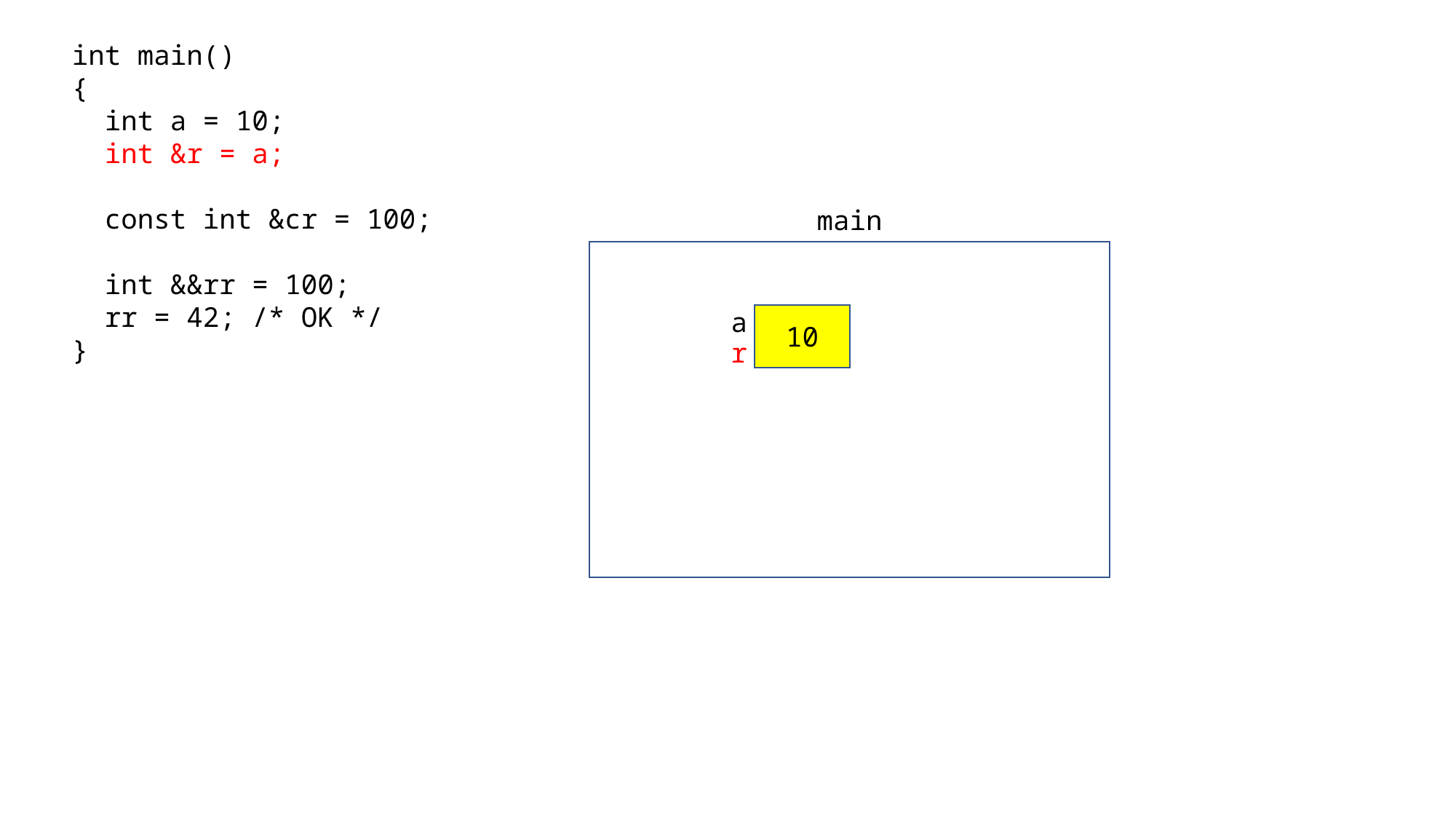

int main()
{
  int a = 10;
  int &r = a;

  const int &cr = 100;

  int &&rr = 100;
  rr = 42; /* OK */
}
main

a
10
r